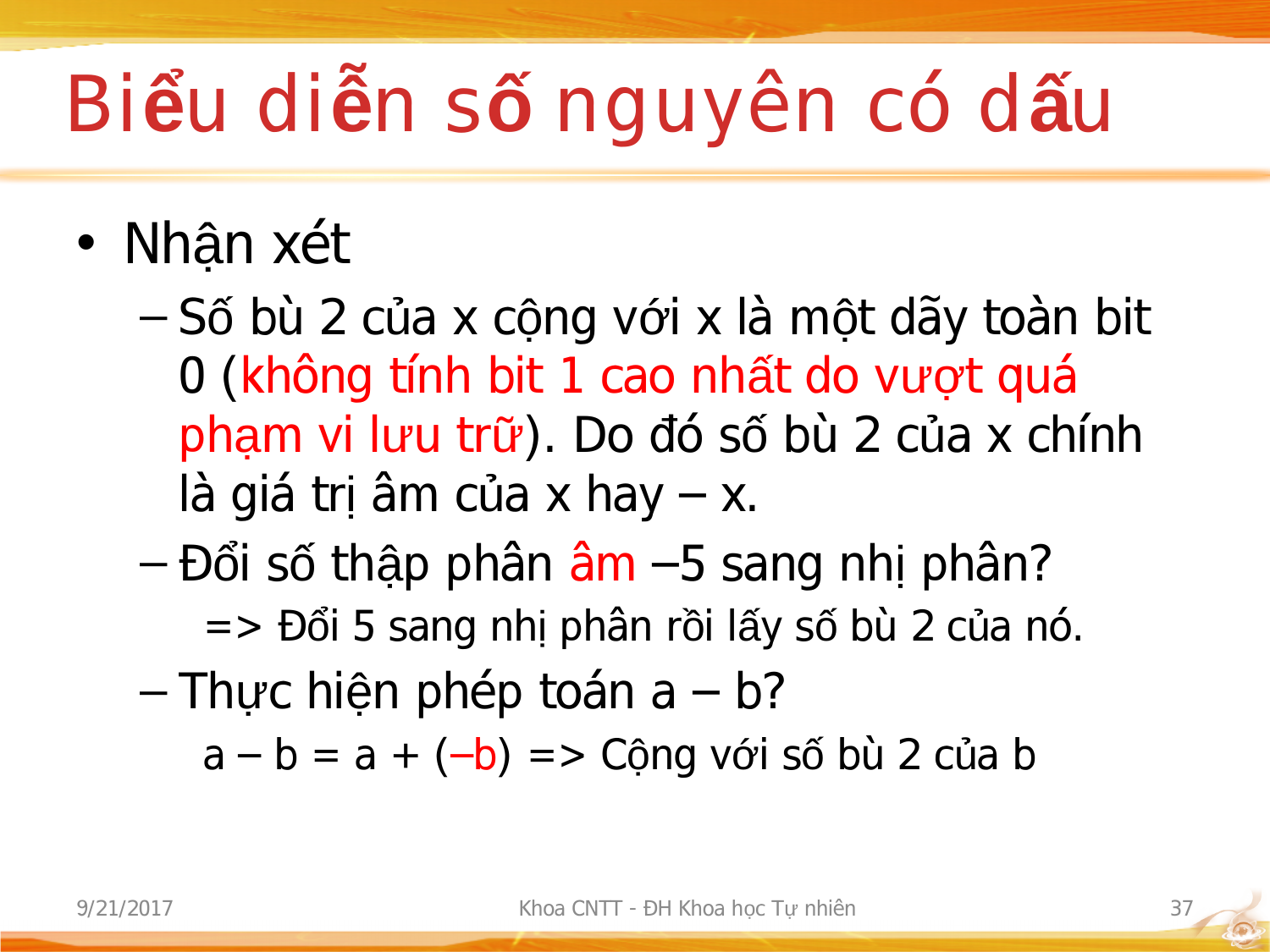

# Biểu diễn số nguyên có dấu
Nhận xét
Số bù 2 của x cộng với x là một dãy toàn bit 0 (không tính bit 1 cao nhất do vượt quá phạm vi lưu trữ). Do đó số bù 2 của x chính là giá trị âm của x hay – x.
Đổi số thập phân âm –5 sang nhị phân?
=> Đổi 5 sang nhị phân rồi lấy số bù 2 của nó.
Thực hiện phép toán a – b?
a – b = a + (–b) => Cộng với số bù 2 của b
9/21/2017
Khoa CNTT - ĐH Khoa học Tự nhiên
37